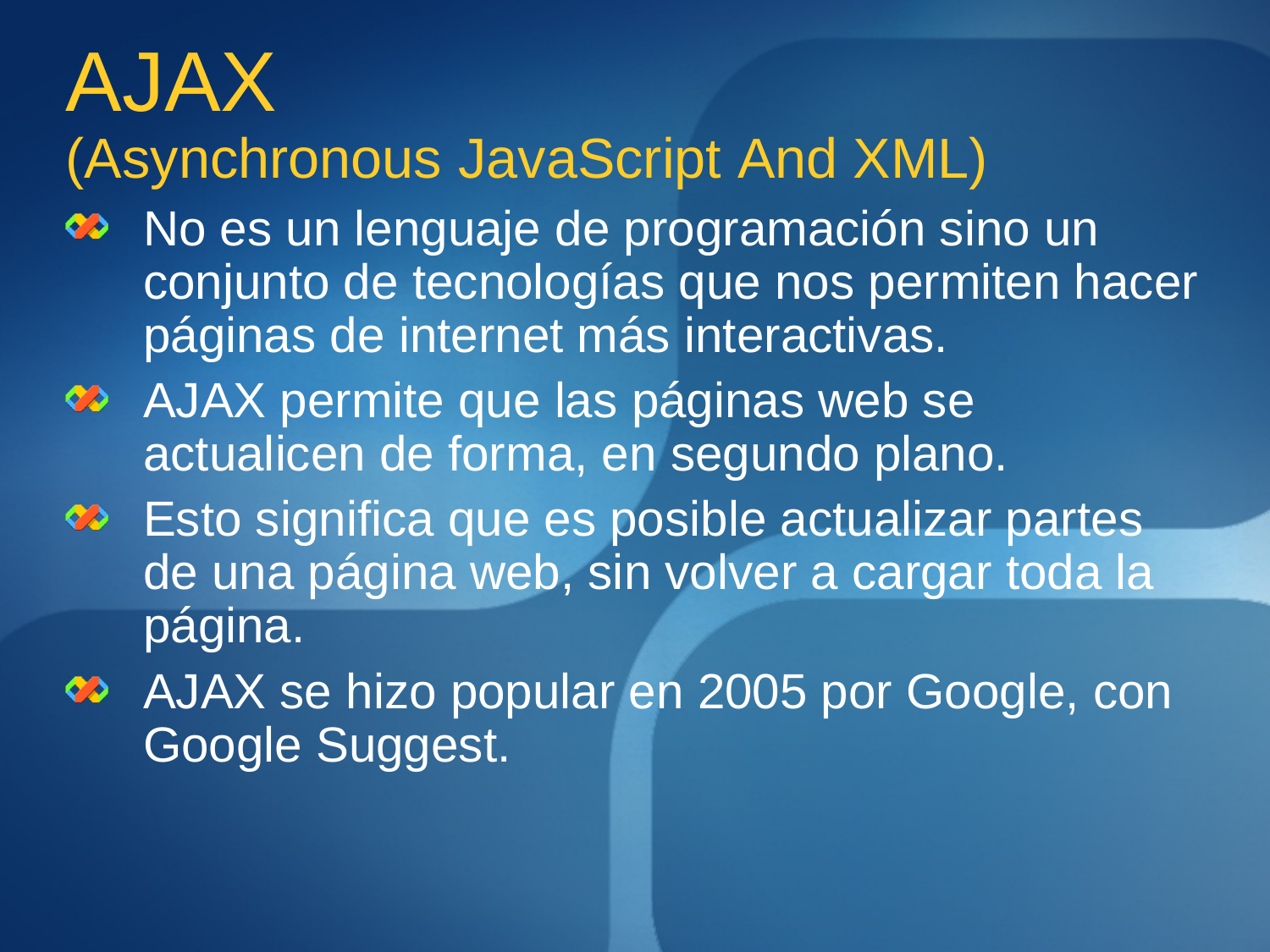

# AJAX (Asynchronous JavaScript And XML)
No es un lenguaje de programación sino un conjunto de tecnologías que nos permiten hacer páginas de internet más interactivas.
AJAX permite que las páginas web se actualicen de forma, en segundo plano.
Esto significa que es posible actualizar partes de una página web, sin volver a cargar toda la página.
AJAX se hizo popular en 2005 por Google, con Google Suggest.